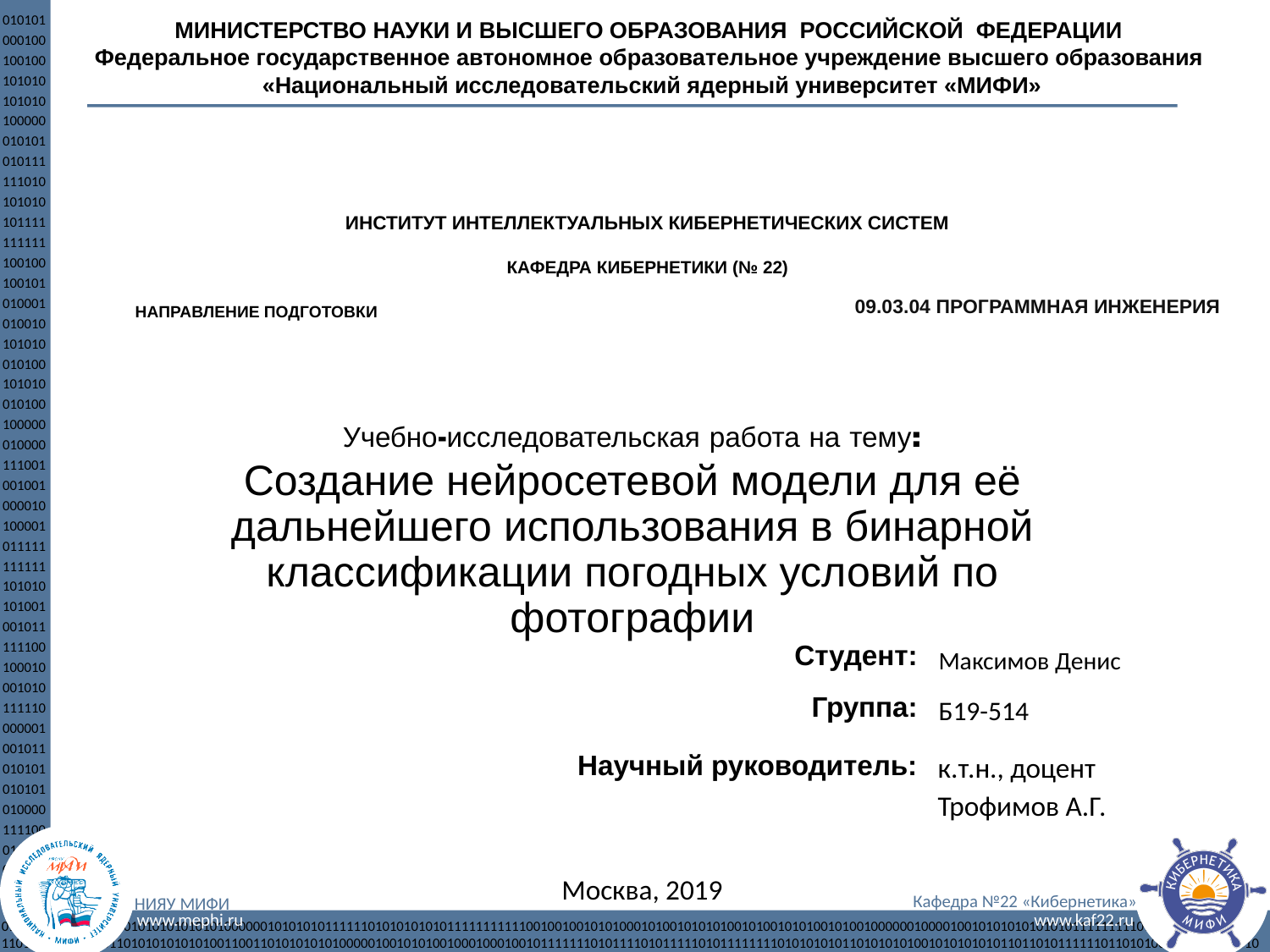

09.03.04 ПРОГРАММНАЯ ИНЖЕНЕРИЯ
Создание нейросетевой модели для её дальнейшего использования в бинарной классификации погодных условий по фотографии
Максимов Денис
Б19-514
к.т.н., доцент
Трофимов А.Г.